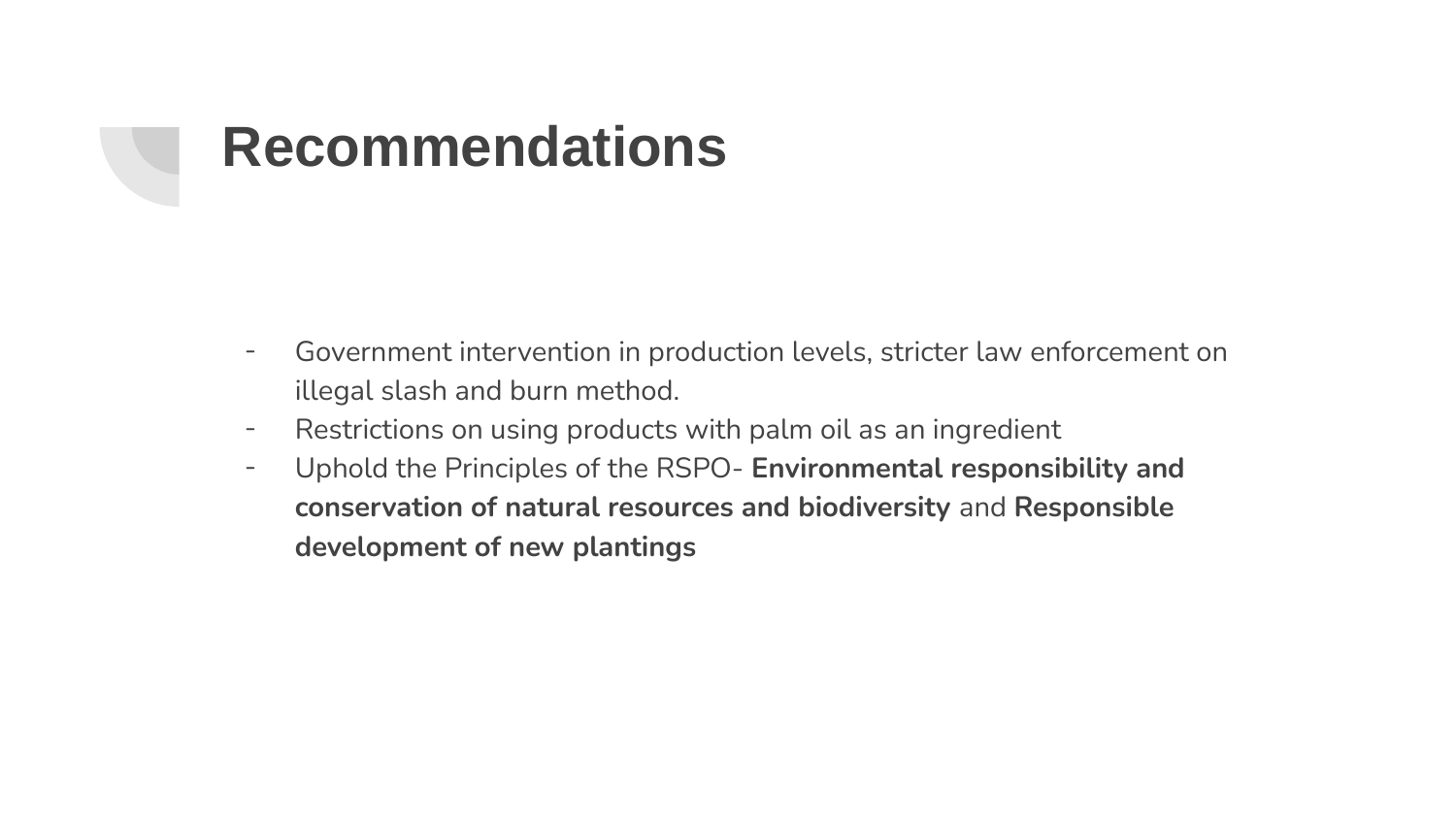

# Recommendations
Government intervention in production levels, stricter law enforcement on illegal slash and burn method.
Restrictions on using products with palm oil as an ingredient
Uphold the Principles of the RSPO- Environmental responsibility and conservation of natural resources and biodiversity and Responsible development of new plantings